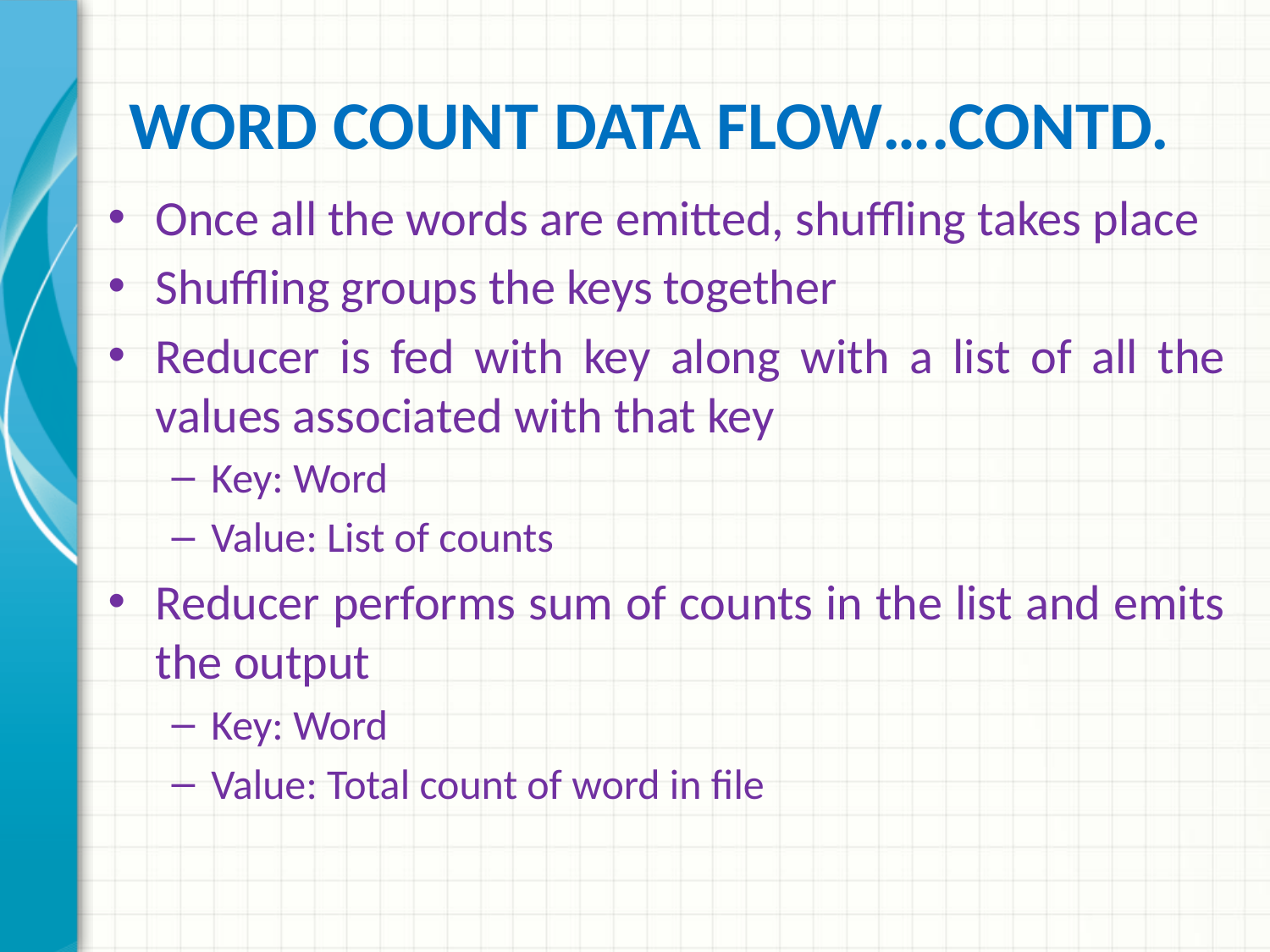

# Word Count Data Flow….contd.
Once all the words are emitted, shuffling takes place
Shuffling groups the keys together
Reducer is fed with key along with a list of all the values associated with that key
Key: Word
Value: List of counts
Reducer performs sum of counts in the list and emits the output
Key: Word
Value: Total count of word in file